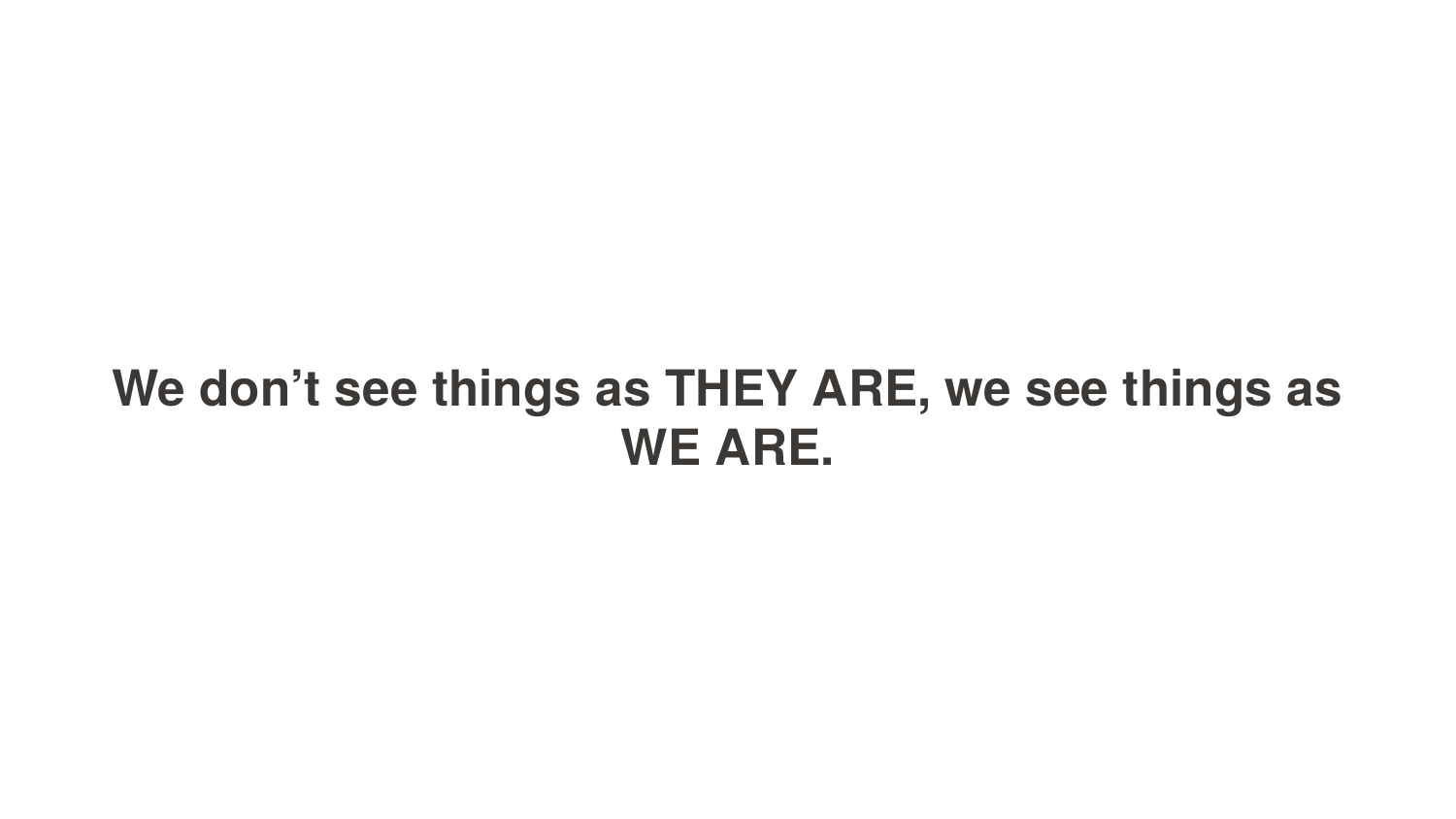

We don’t see things as THEY ARE, we see things as WE ARE.